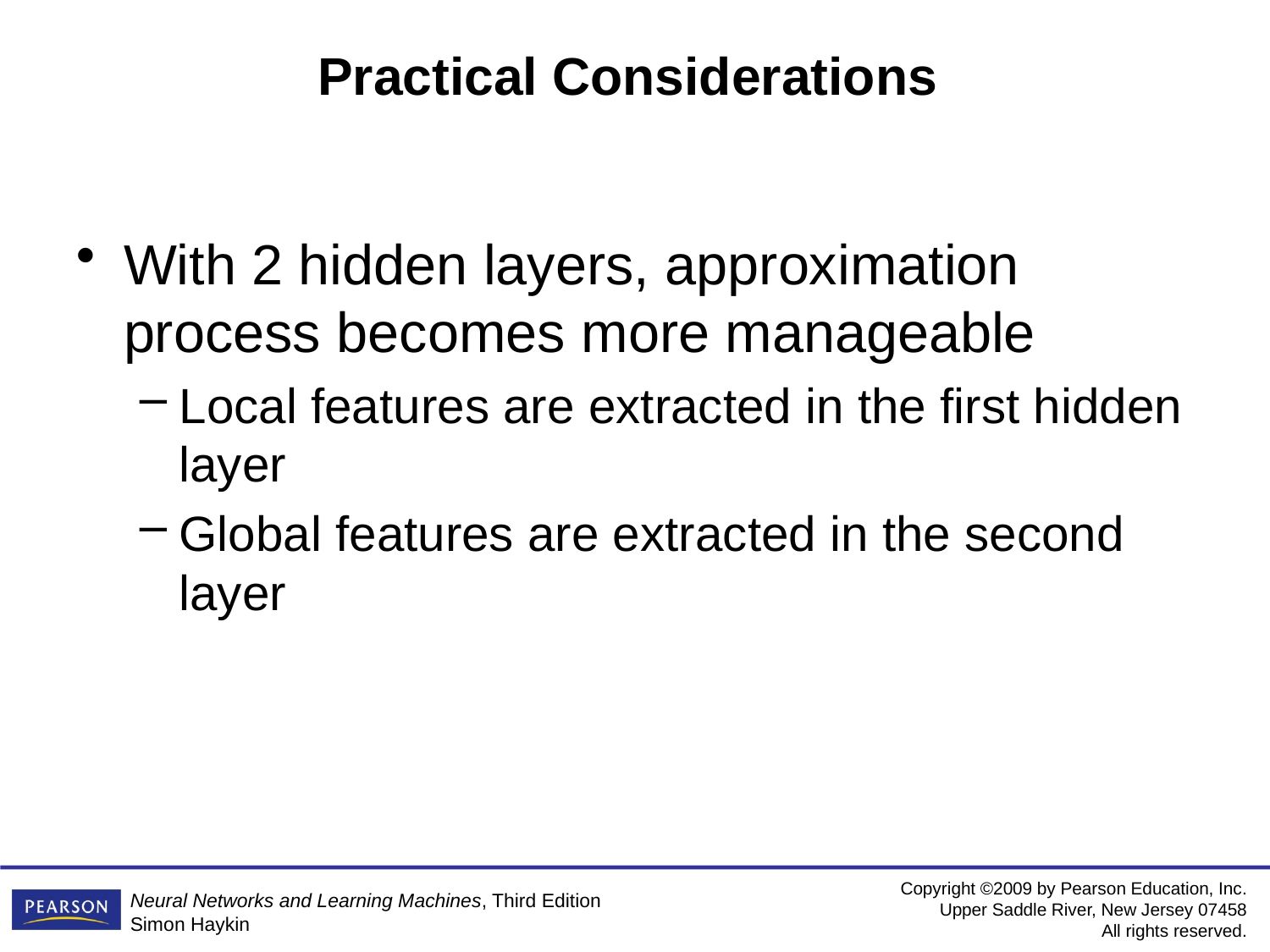

# Practical Considerations
With 2 hidden layers, approximation process becomes more manageable
Local features are extracted in the first hidden layer
Global features are extracted in the second layer